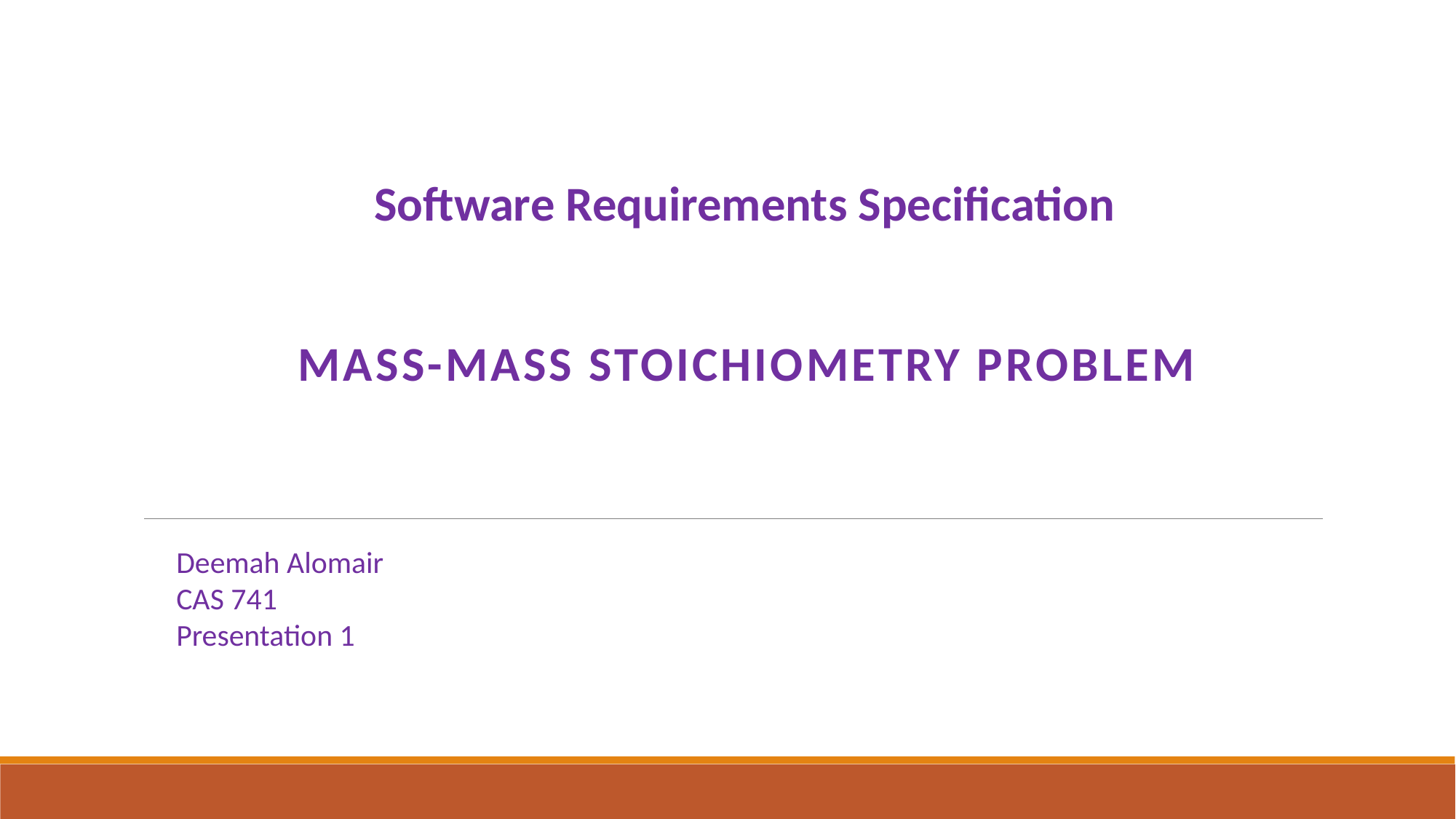

Software Requirements Specification
Mass-Mass Stoichiometry Problem
Deemah Alomair
CAS 741
Presentation 1